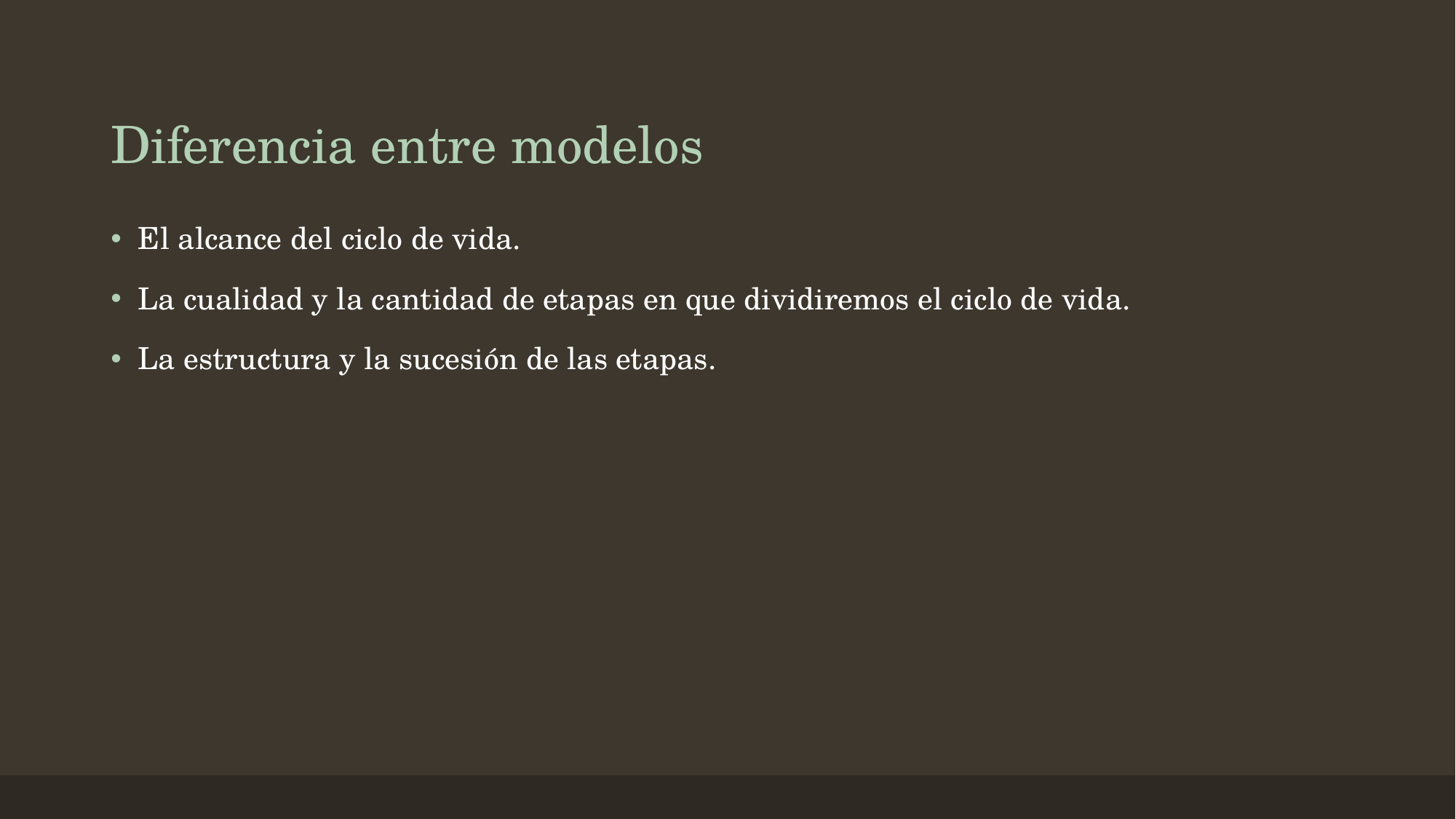

# Diferencia entre modelos
El alcance del ciclo de vida.
La cualidad y la cantidad de etapas en que dividiremos el ciclo de vida.
La estructura y la sucesión de las etapas.